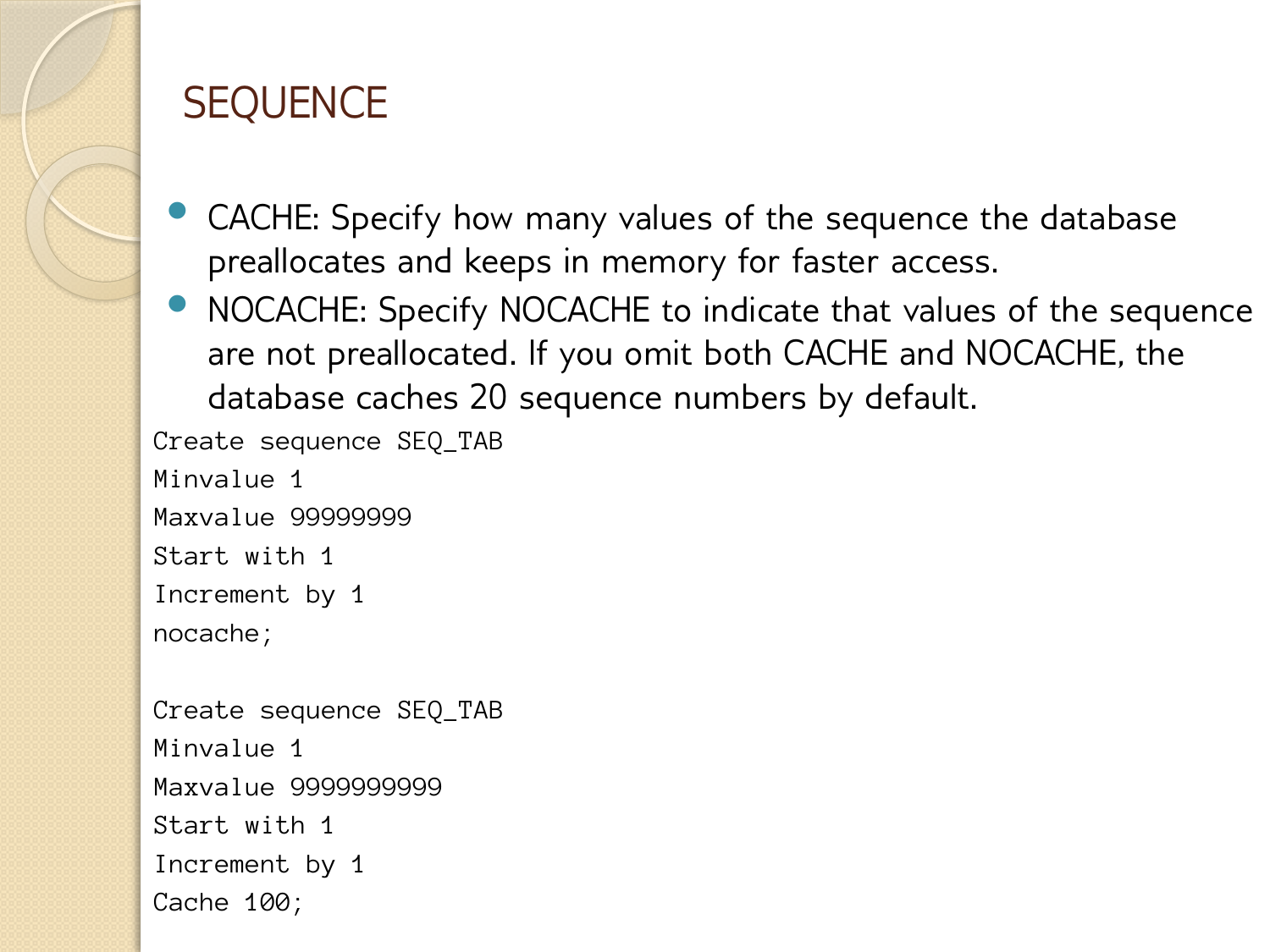

# SEQUENCE

CACHE: Specify how many values of the sequence the database preallocates and keeps in memory for faster access.
NOCACHE: Specify NOCACHE to indicate that values of the sequence are not preallocated. If you omit both CACHE and NOCACHE, the database caches 20 sequence numbers by default.
Create sequence SEQ_TAB
Minvalue 1
Maxvalue 99999999
Start with 1
Increment by 1
nocache;

Create sequence SEQ_TAB
Minvalue 1
Maxvalue 9999999999
Start with 1
Increment by 1
Cache 100;